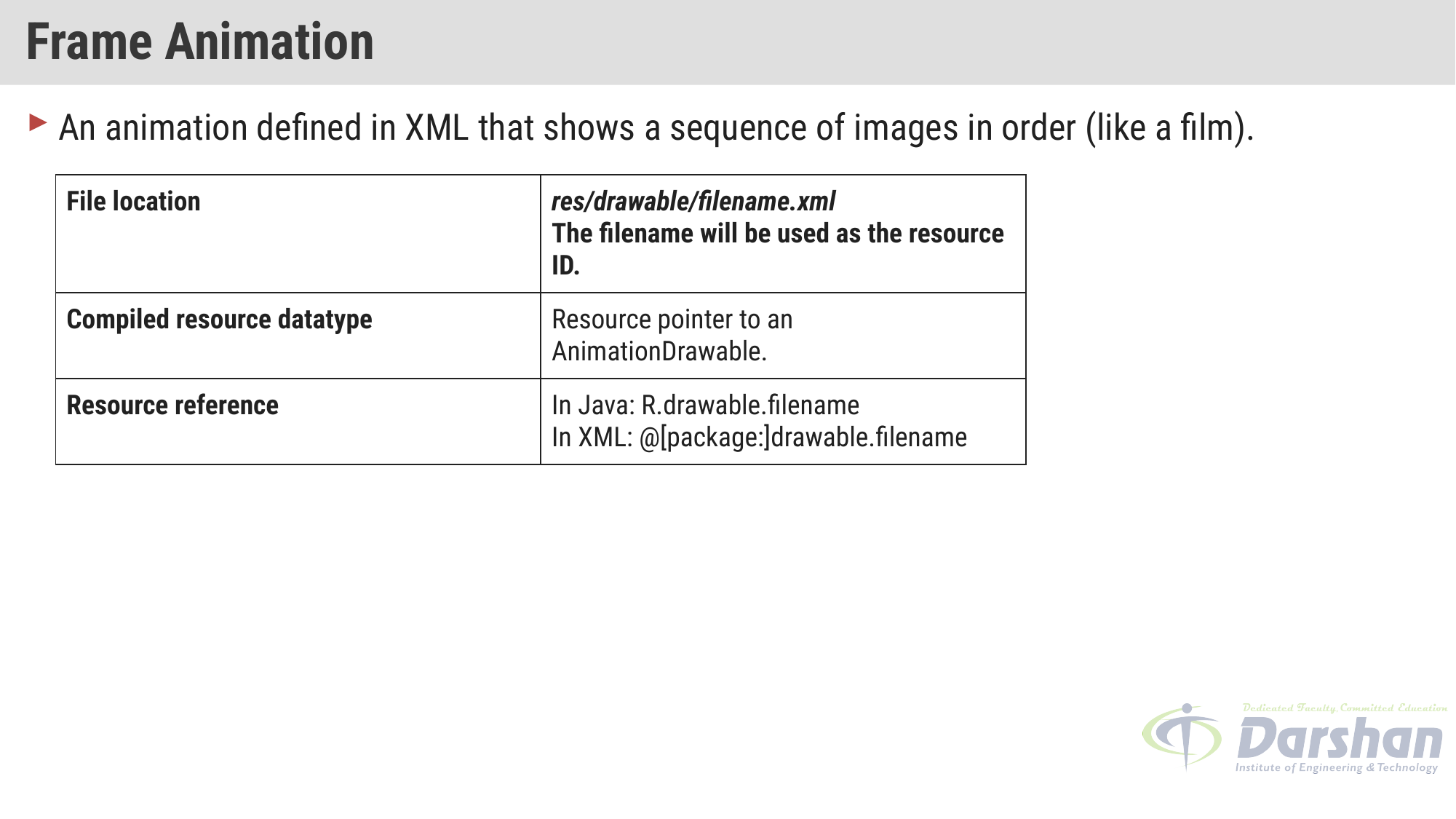

# Frame Animation
An animation defined in XML that shows a sequence of images in order (like a film).
| File location | res/drawable/filename.xml The filename will be used as the resource ID. |
| --- | --- |
| Compiled resource datatype | Resource pointer to an AnimationDrawable. |
| Resource reference | In Java: R.drawable.filename In XML: @[package:]drawable.filename |